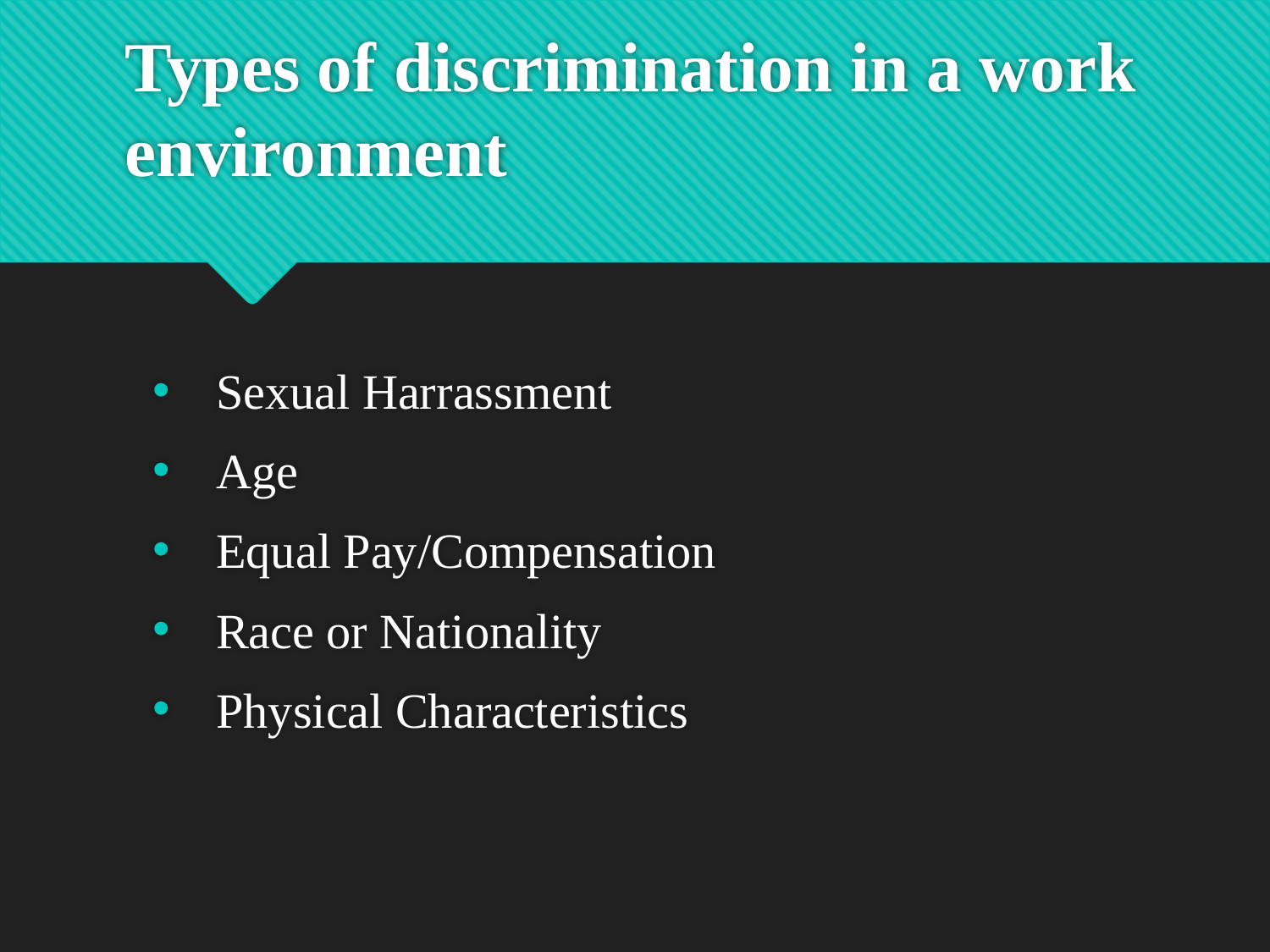

# Types of discrimination in a work environment
Sexual Harrassment
Age
Equal Pay/Compensation
Race or Nationality
Physical Characteristics